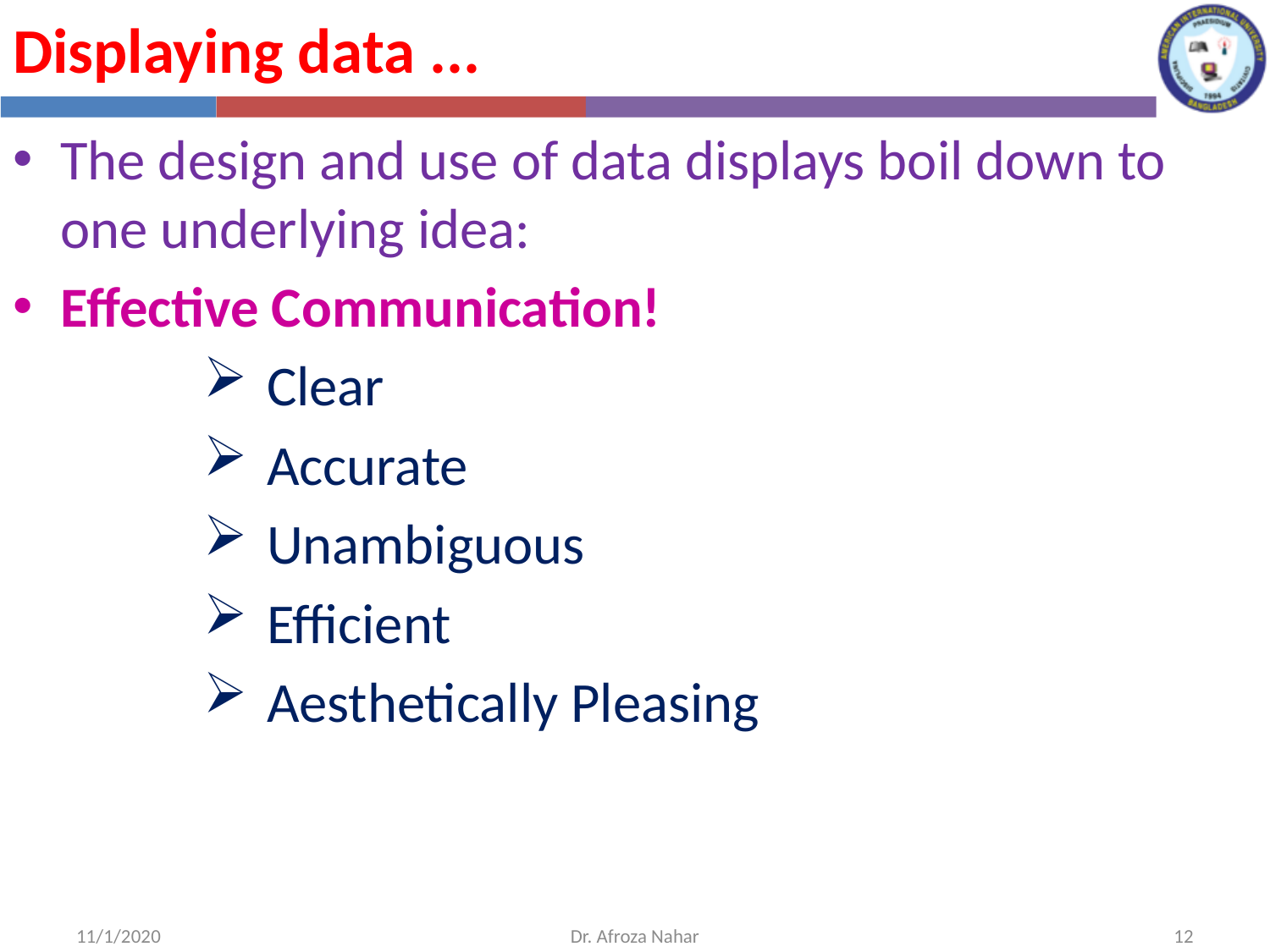

Displaying data ...
The design and use of data displays boil down to one underlying idea:
Effective Communication!
Clear
Accurate
Unambiguous
Efficient
Aesthetically Pleasing

11/1/2020
Dr. Afroza Nahar
12